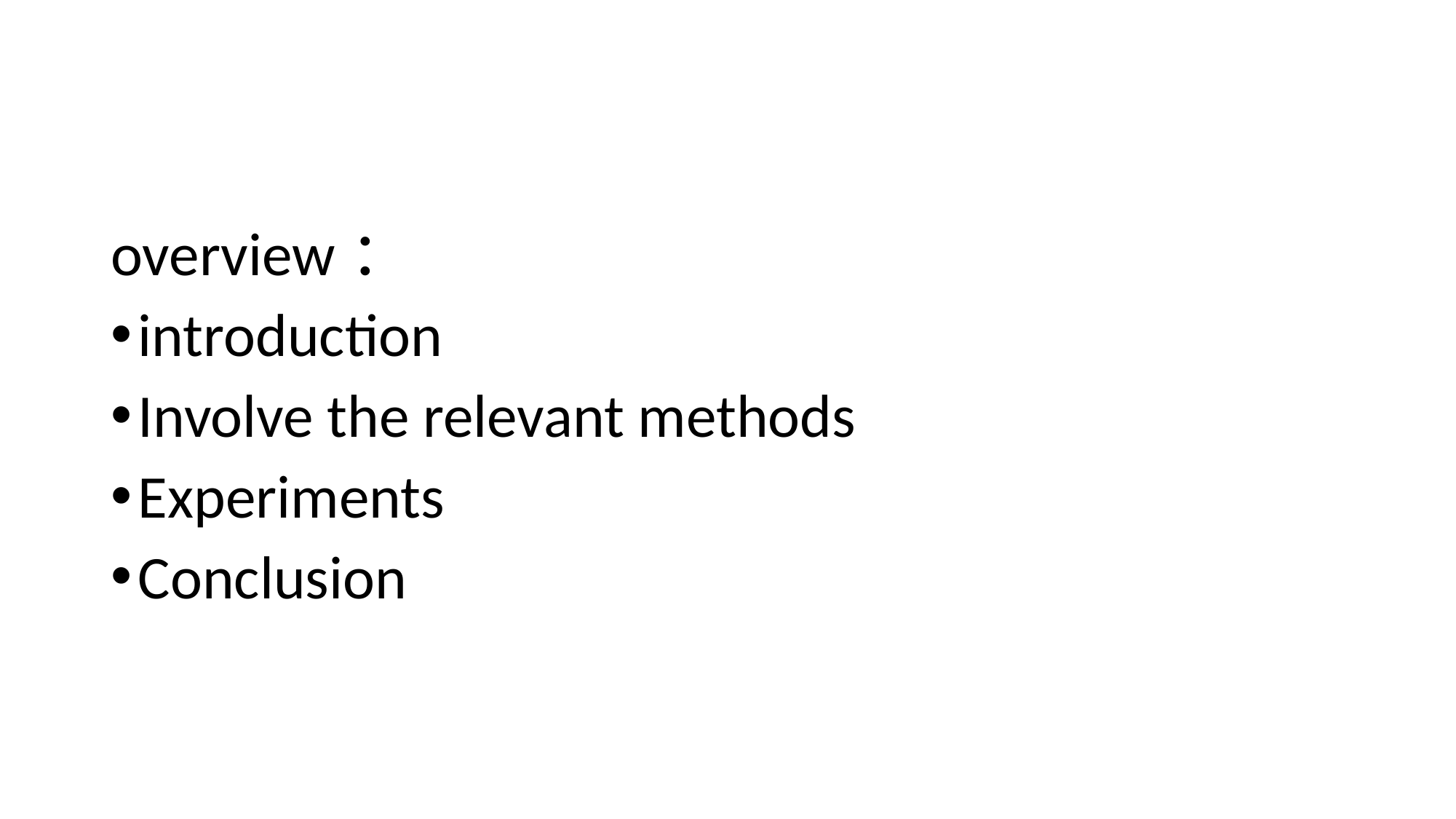

#
overview：
introduction
Involve the relevant methods
Experiments
Conclusion